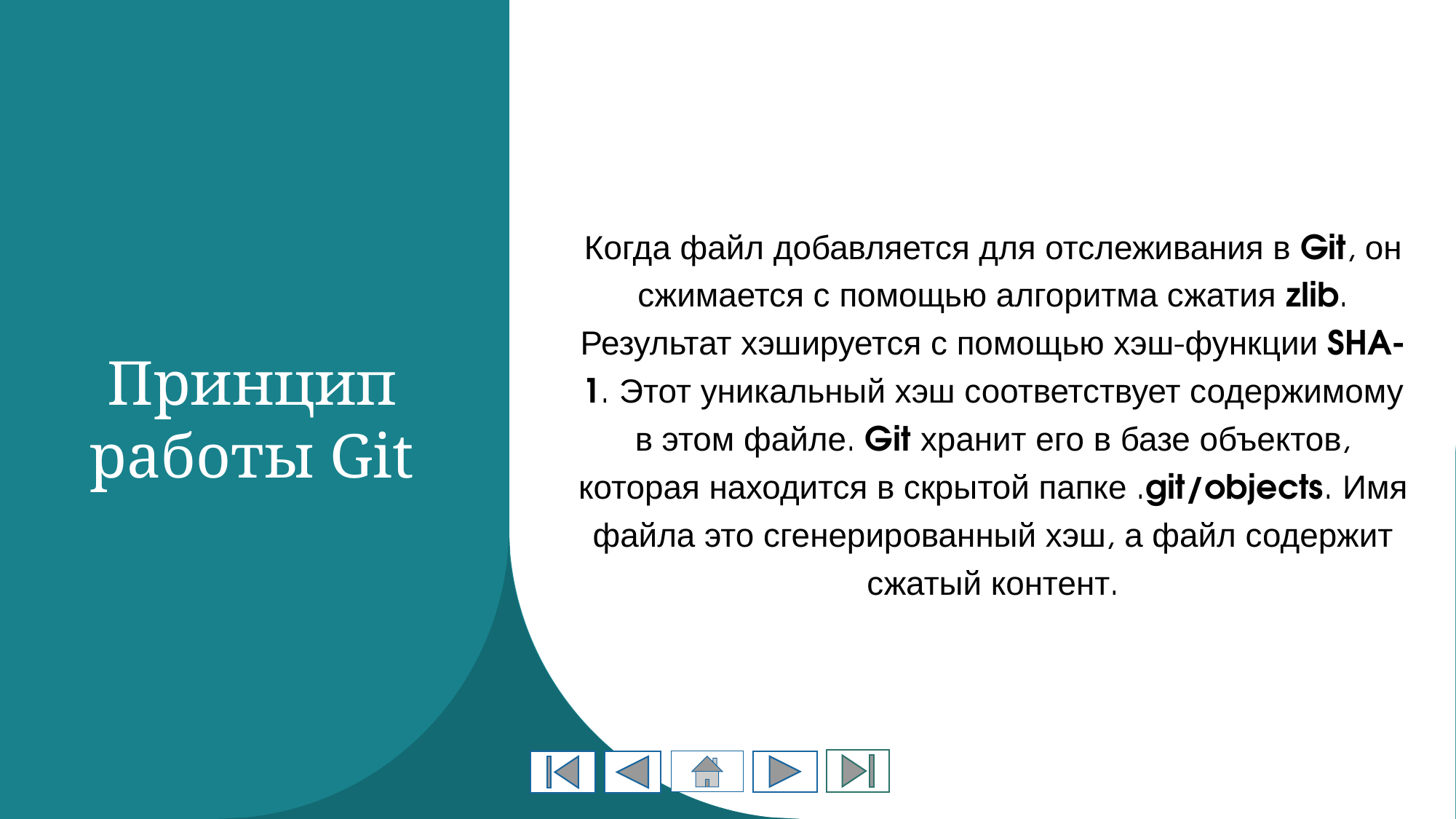

# Принцип работы Git
Когда файл добавляется для отслеживания в Git, он сжимается с помощью алгоритма сжатия zlib. Результат хэшируется с помощью хэш-функции SHA-1. Этот уникальный хэш соответствует содержимому в этом файле. Git хранит его в базе объектов, которая находится в скрытой папке .git/objects. Имя файла это сгенерированный хэш, а файл содержит сжатый контент.